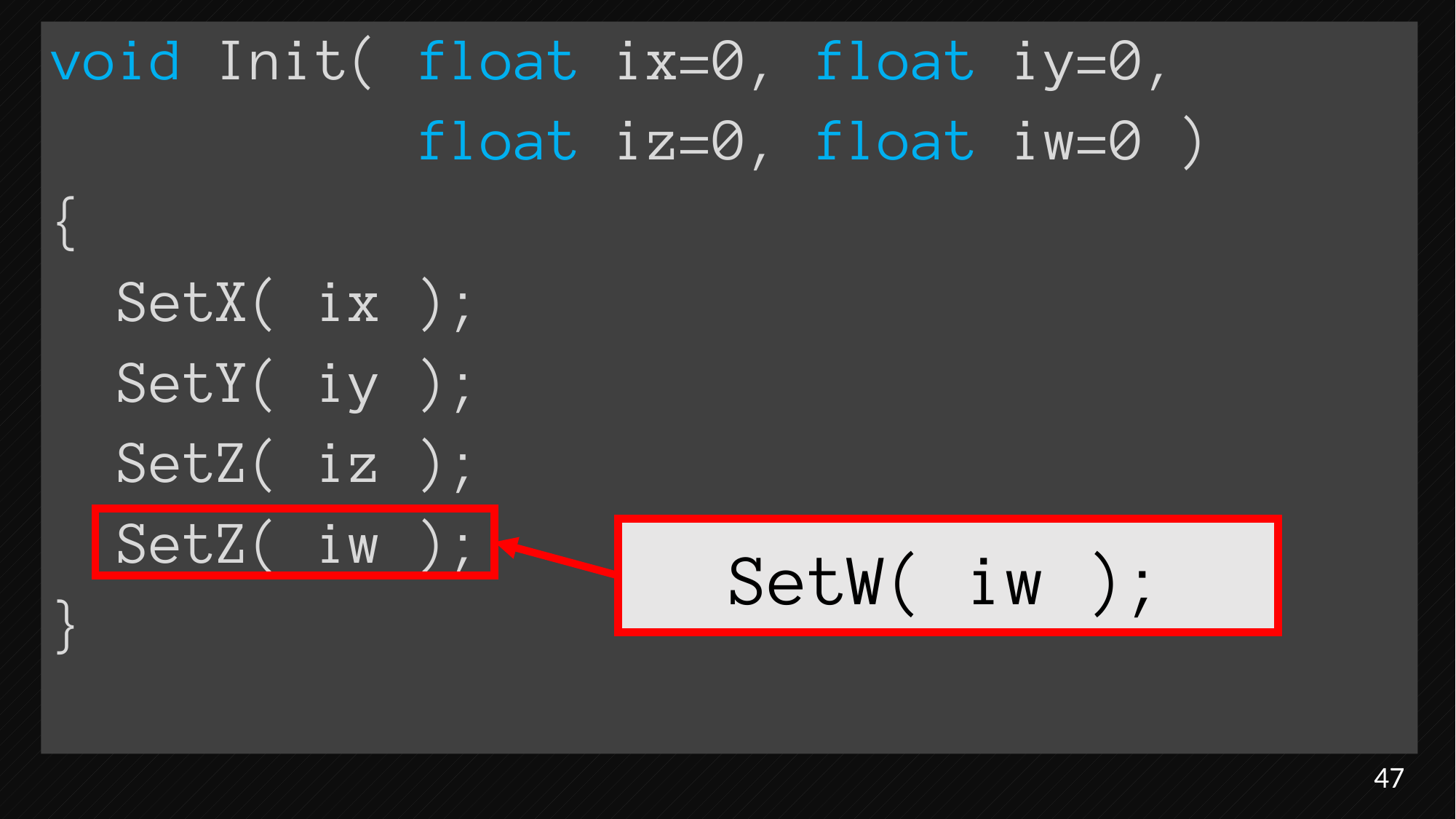

void Init( float ix=0, float iy=0,
           float iz=0, float iw=0 )
{
  SetX( ix );
  SetY( iy );
  SetZ( iz );
  SetZ( iw );
}

SetW( iw );
47